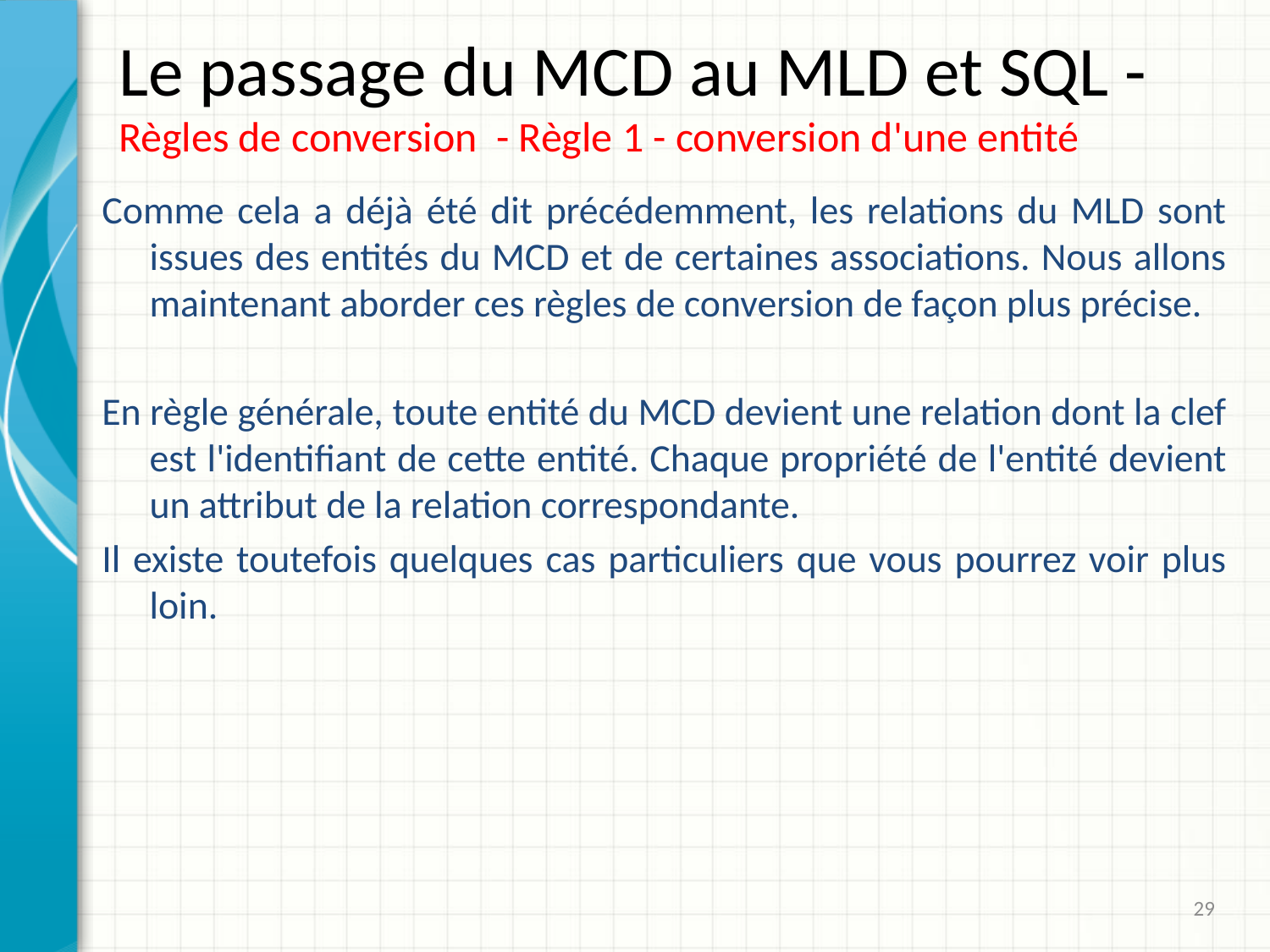

# Le passage du MCD au MLD et SQL - Règles de conversion  - Règle 1 - conversion d'une entité
Comme cela a déjà été dit précédemment, les relations du MLD sont issues des entités du MCD et de certaines associations. Nous allons maintenant aborder ces règles de conversion de façon plus précise.

En règle générale, toute entité du MCD devient une relation dont la clef est l'identifiant de cette entité. Chaque propriété de l'entité devient un attribut de la relation correspondante.
Il existe toutefois quelques cas particuliers que vous pourrez voir plus loin.
29